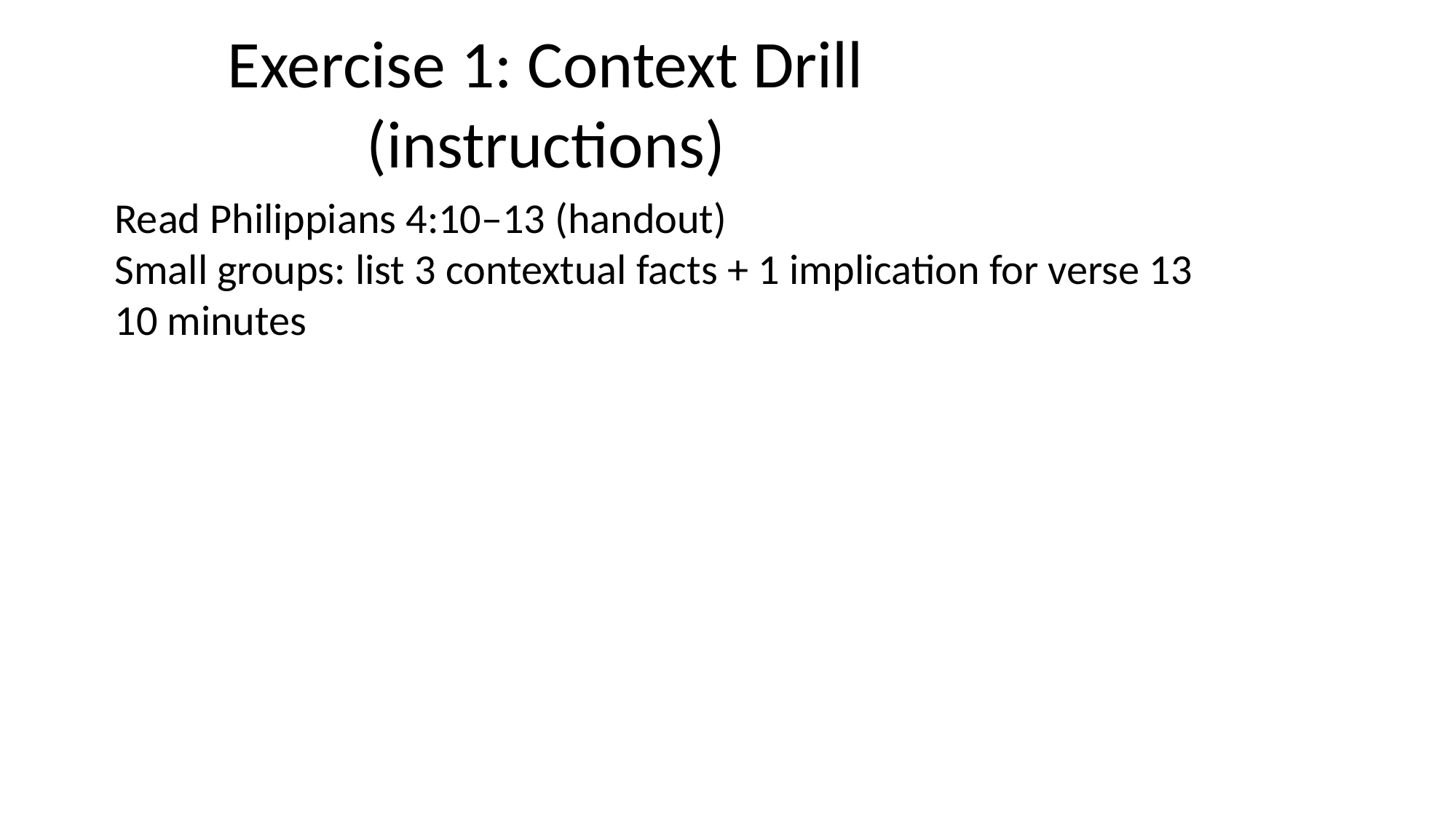

# Exercise 1: Context Drill (instructions)
Read Philippians 4:10–13 (handout)
Small groups: list 3 contextual facts + 1 implication for verse 13
10 minutes